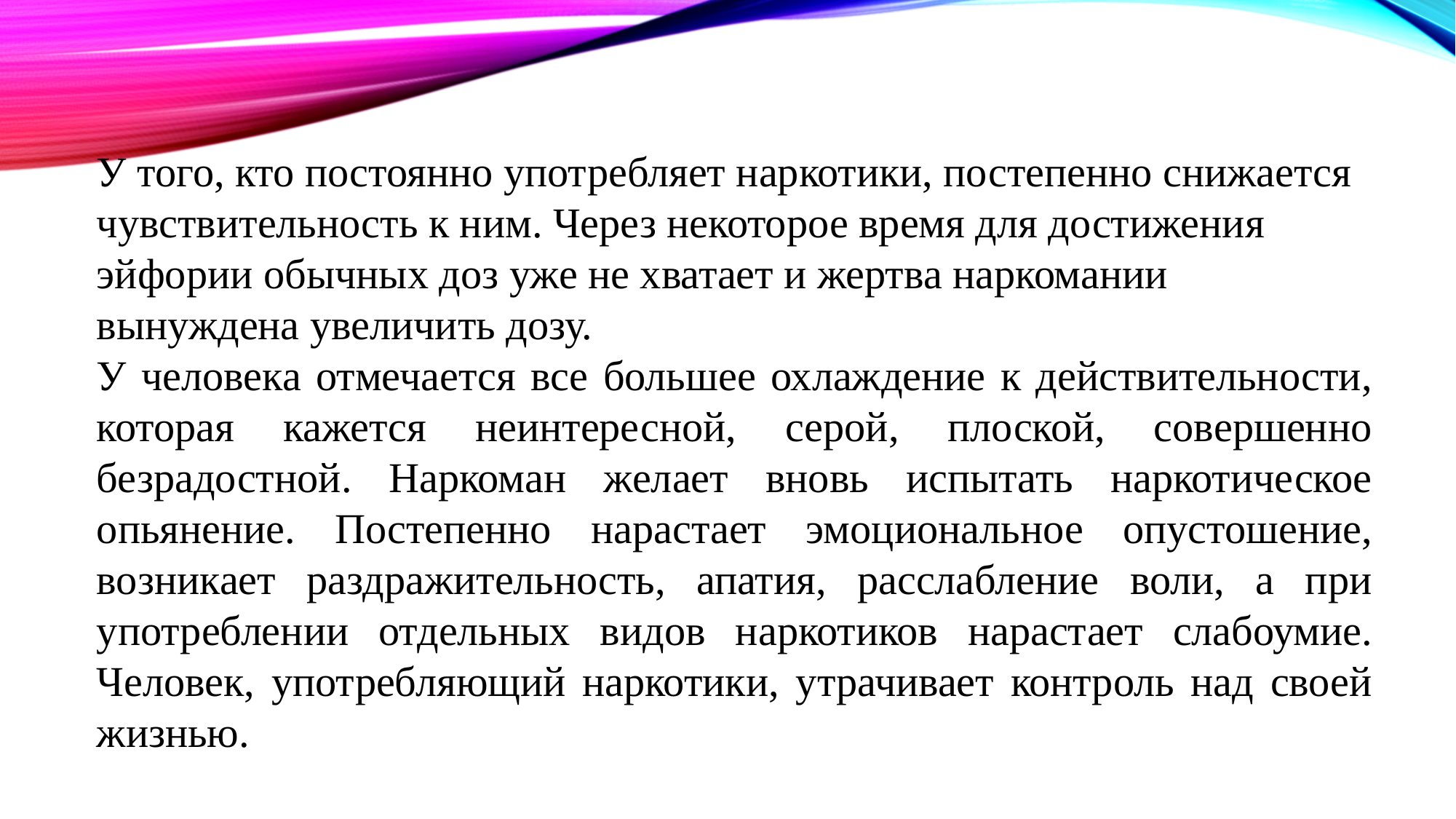

У того, кто постоянно употребляет наркотики, постепенно снижается чувствительность к ним. Через некоторое время для достижения эйфории обычных доз уже не хватает и жертва наркомании вынуждена увеличить дозу.
У человека отмечается все большее охлаждение к действительности, которая кажется неинтересной, серой, плоской, совершенно безрадостной. Наркоман желает вновь испытать наркотическое опьянение. Постепенно нарастает эмоциональное опустошение, возникает раздражительность, апатия, расслабление воли, а при употреблении отдельных видов наркотиков нарастает слабоумие. Человек, употребляющий наркотики, утрачивает контроль над своей жизнью.